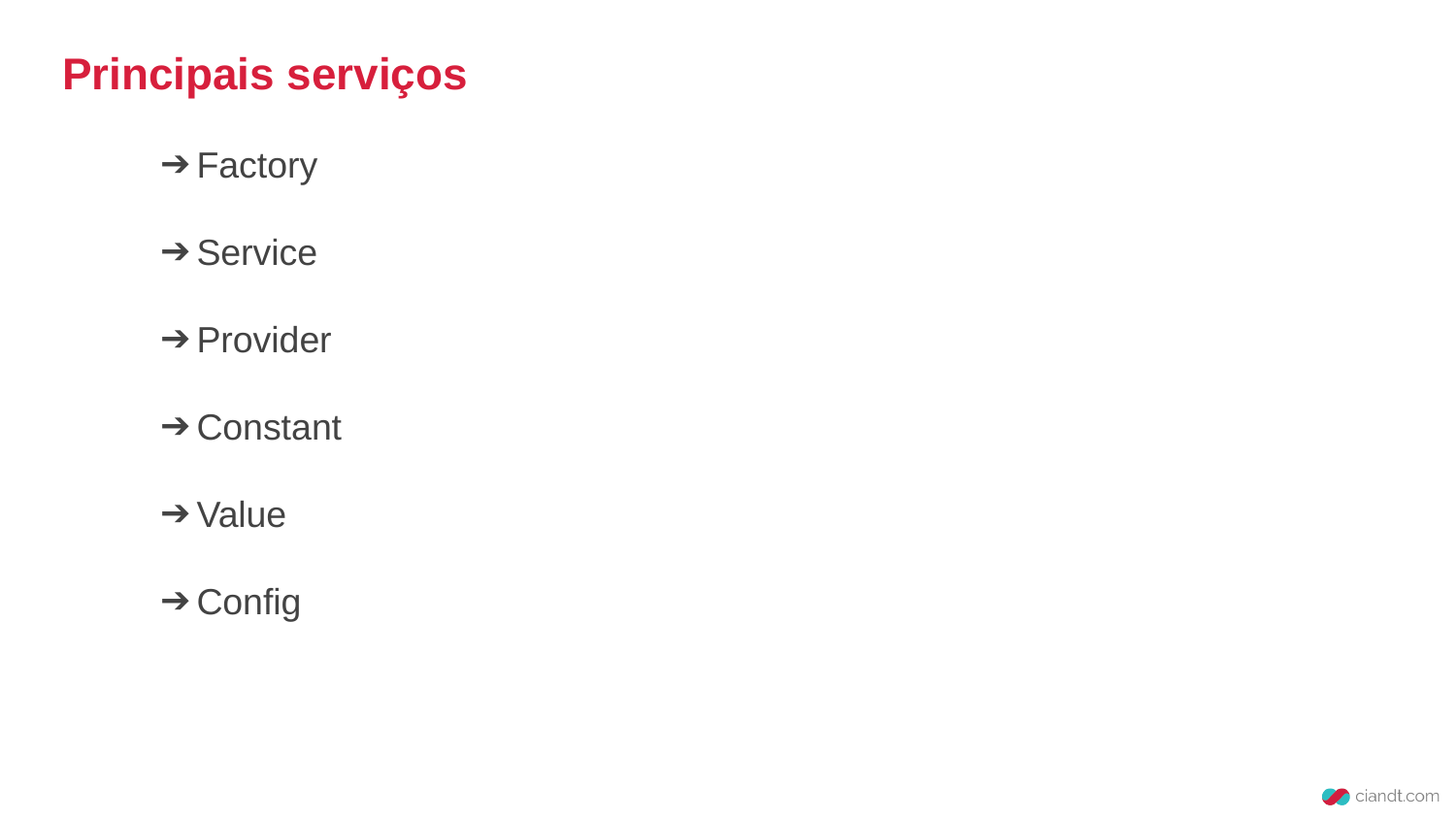

# Principais serviços
Factory
Service
Provider
Constant
Value
Config